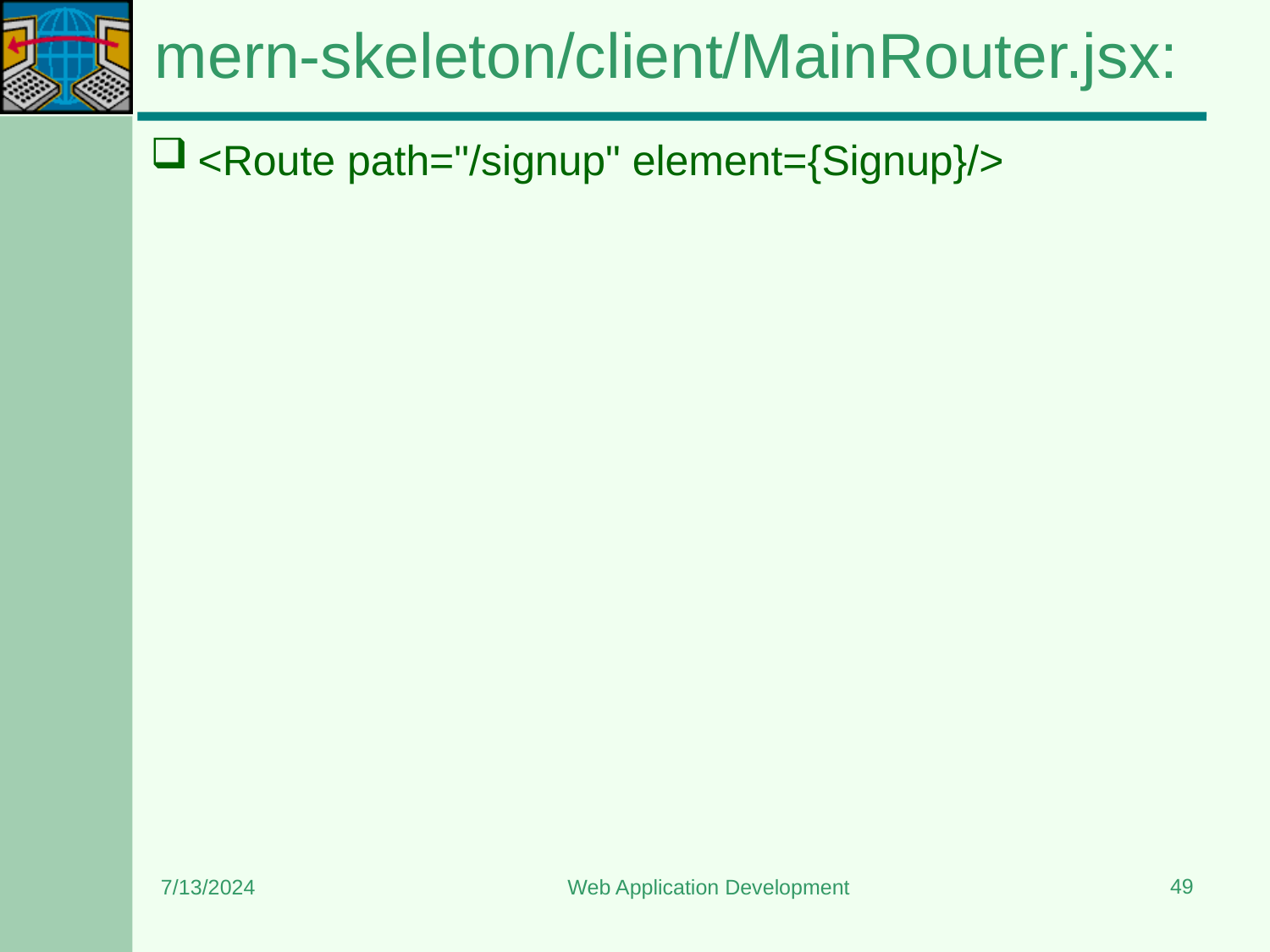

# mern-skeleton/client/MainRouter.jsx:
<Route path="/signup" element={Signup}/>
49
7/13/2024
Web Application Development